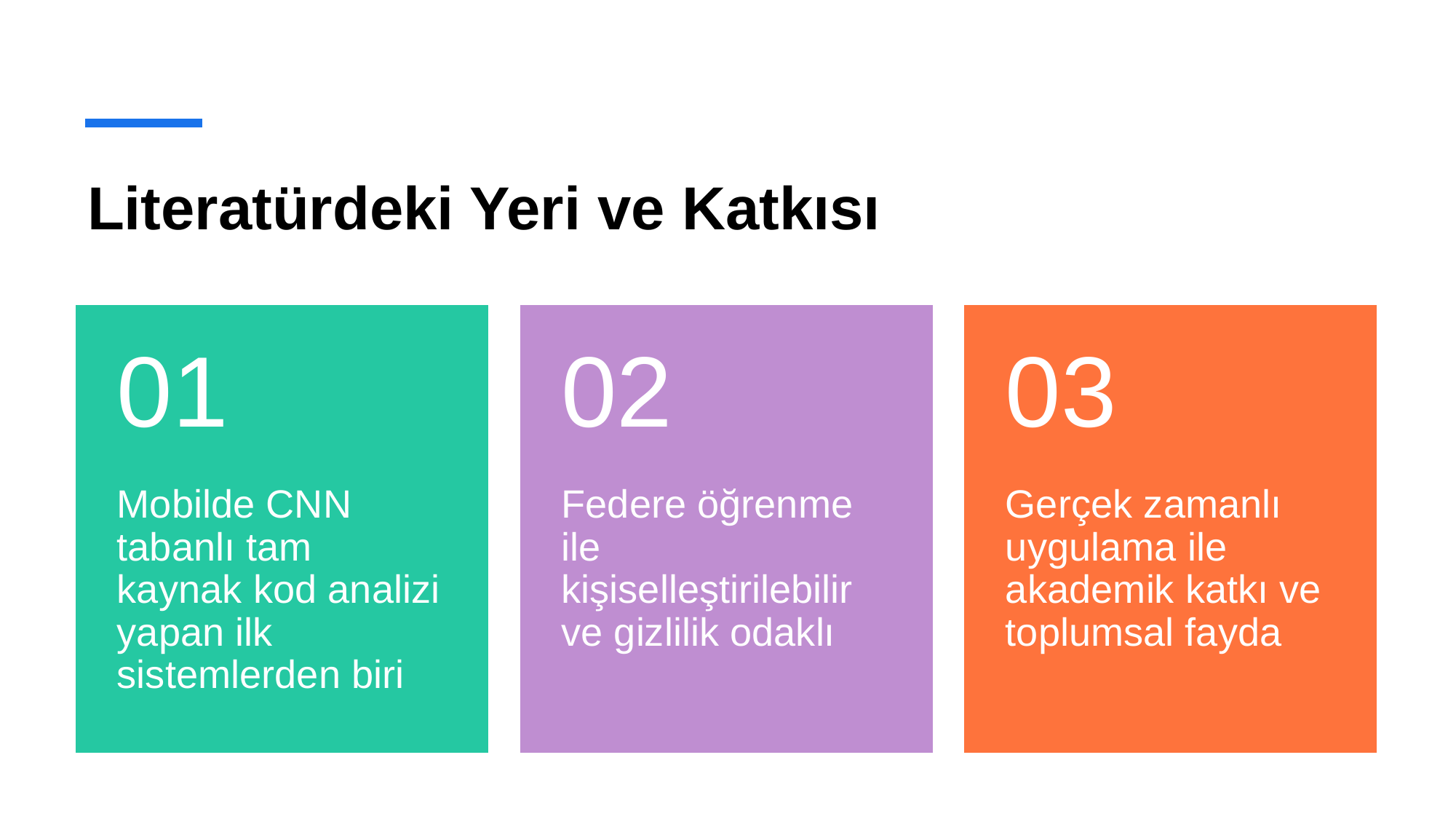

# Literatürdeki Yeri ve Katkısı
Mobilde CNN tabanlı tam kaynak kod analizi yapan ilk sistemlerden biri
01
Federe öğrenme ile kişiselleştirilebilir ve gizlilik odaklı
02
Gerçek zamanlı uygulama ile akademik katkı ve toplumsal fayda
03